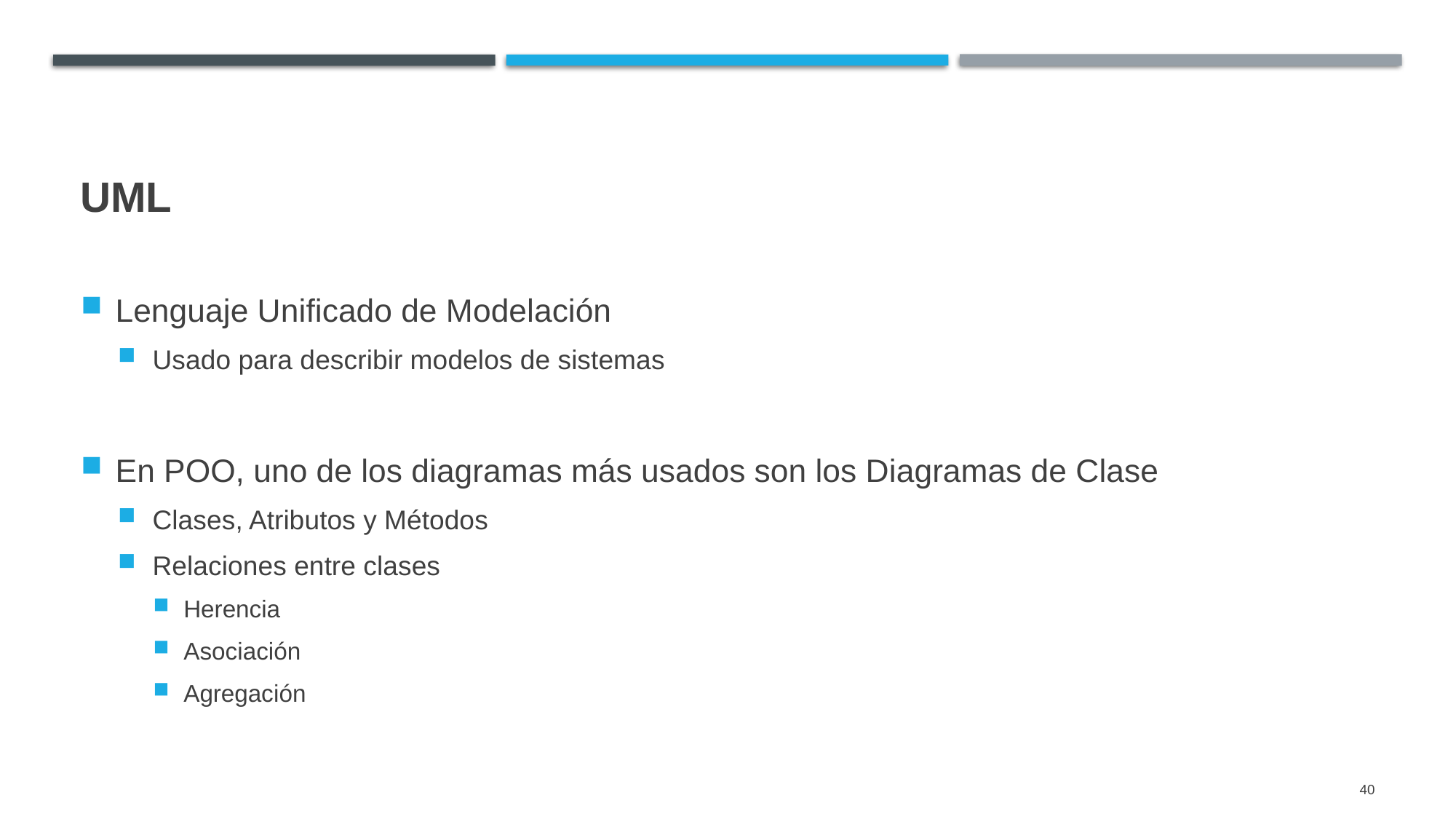

# UML
Lenguaje Unificado de Modelación
Usado para describir modelos de sistemas

En POO, uno de los diagramas más usados son los Diagramas de Clase
Clases, Atributos y Métodos
Relaciones entre clases
Herencia
Asociación
Agregación
40